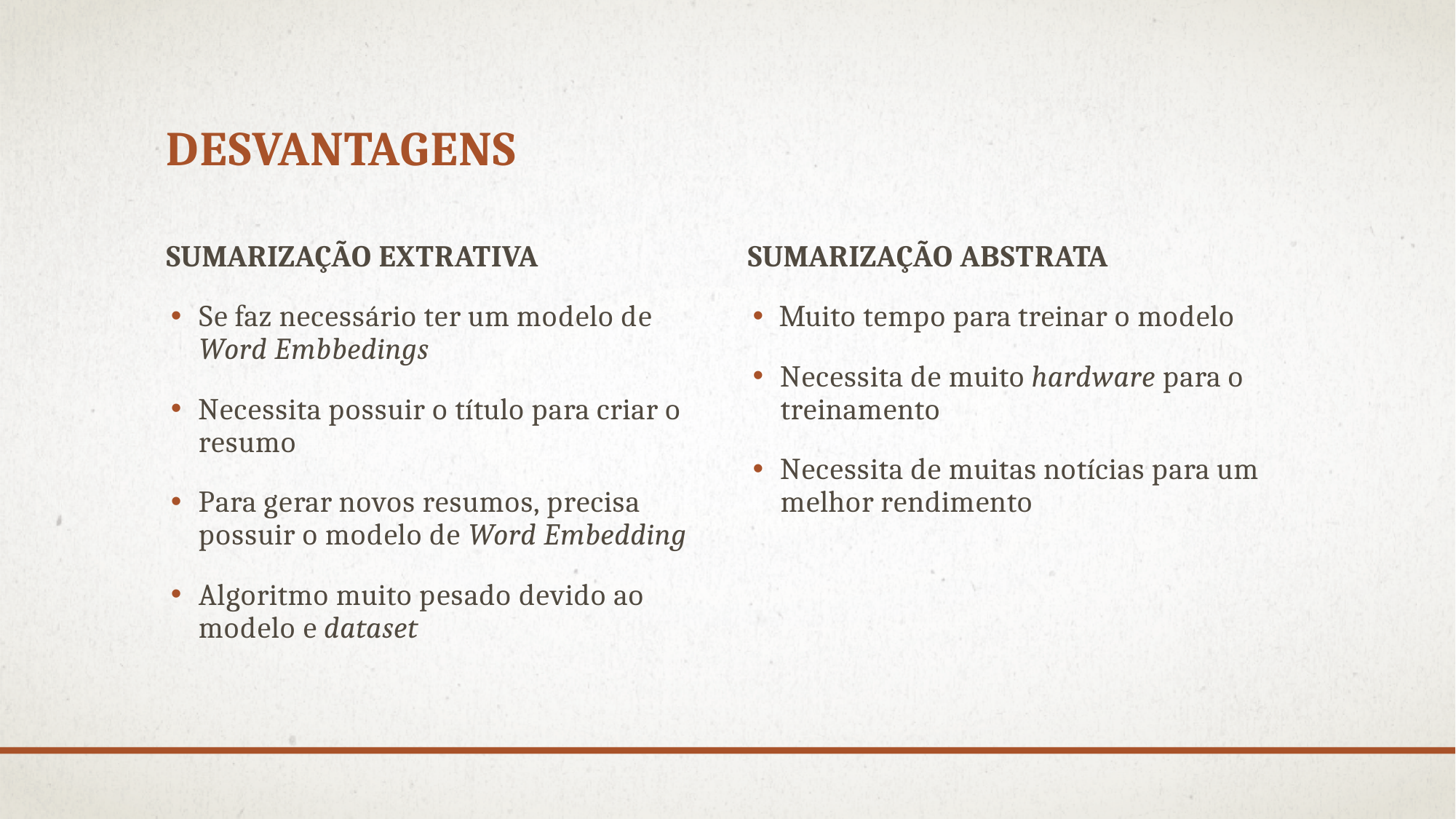

# desvantagens
Sumarização extrativa
Sumarização abstrata
Se faz necessário ter um modelo de Word Embbedings
Necessita possuir o título para criar o resumo
Para gerar novos resumos, precisa possuir o modelo de Word Embedding
Algoritmo muito pesado devido ao modelo e dataset
Muito tempo para treinar o modelo
Necessita de muito hardware para o treinamento
Necessita de muitas notícias para um melhor rendimento